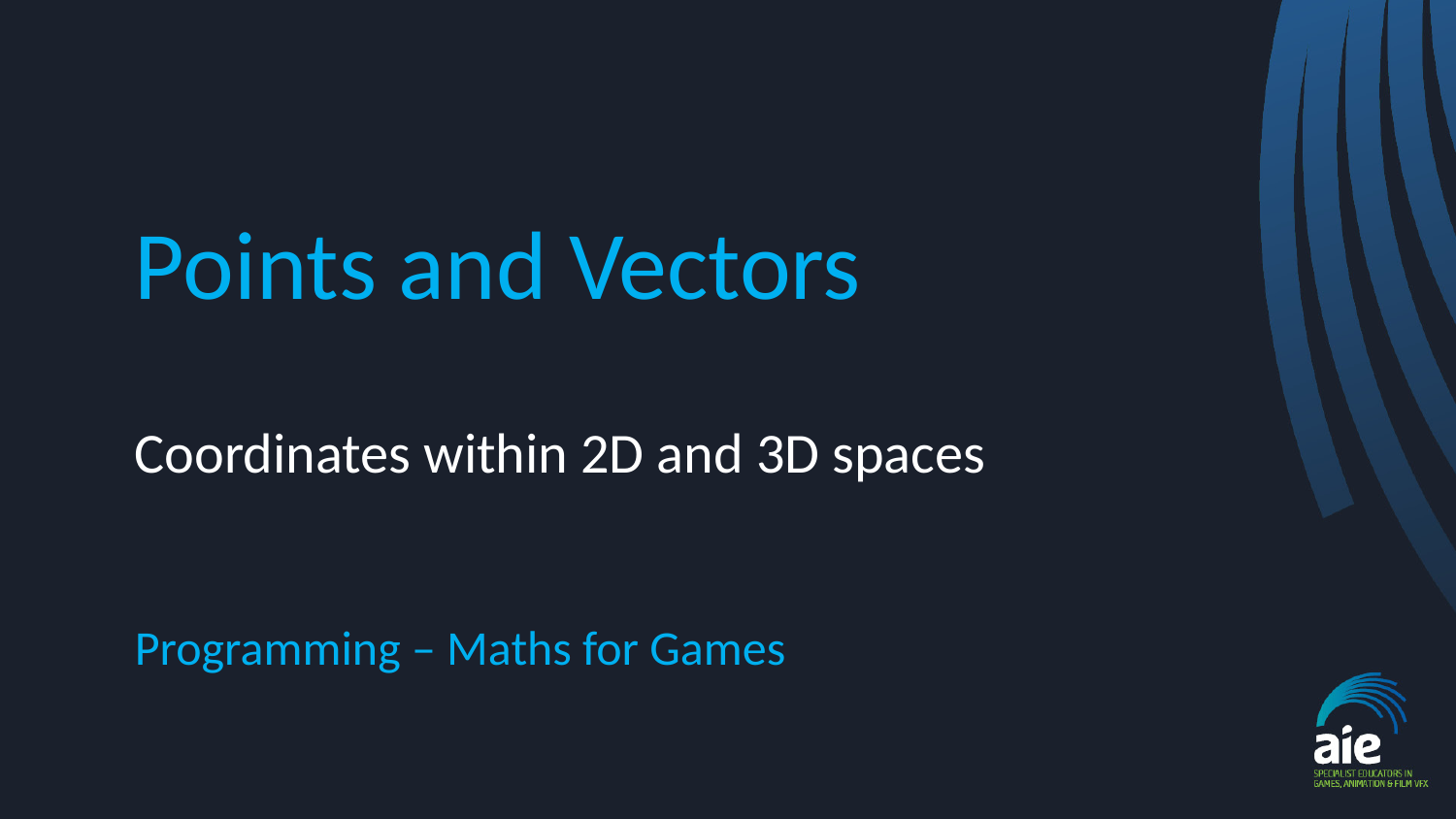

# Points and Vectors
Coordinates within 2D and 3D spaces
Programming – Maths for Games